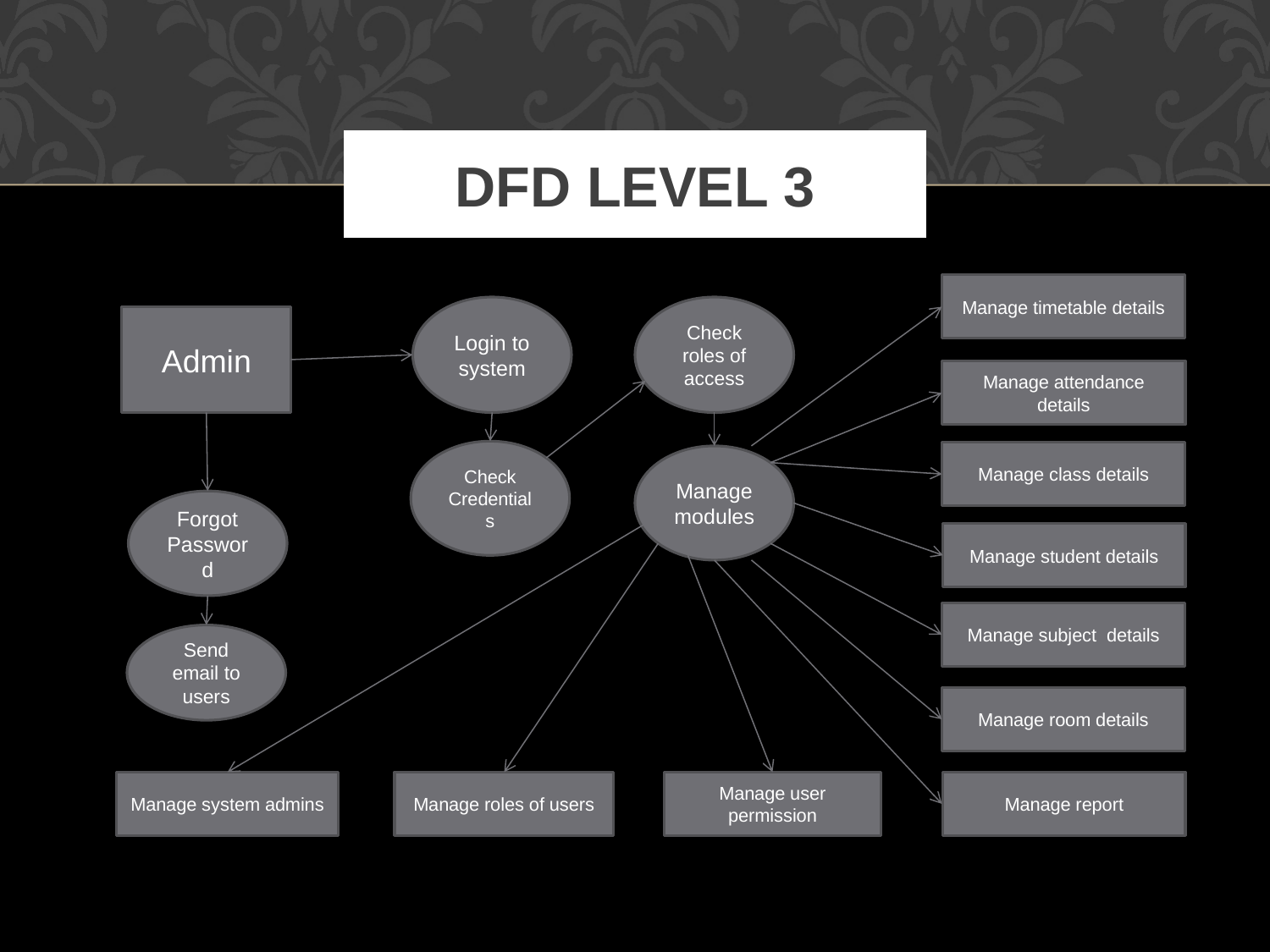

# DFD LEVEL 3
Manage timetable details

Login to system
Check roles of access
Admin
Manage attendance details
Check Credentials
Manage class details
Manage modules
Forgot Password
Manage student details
Manage subject  details
Send email to users
Manage room details
Manage system admins
Manage roles of users
Manage user permission
Manage report